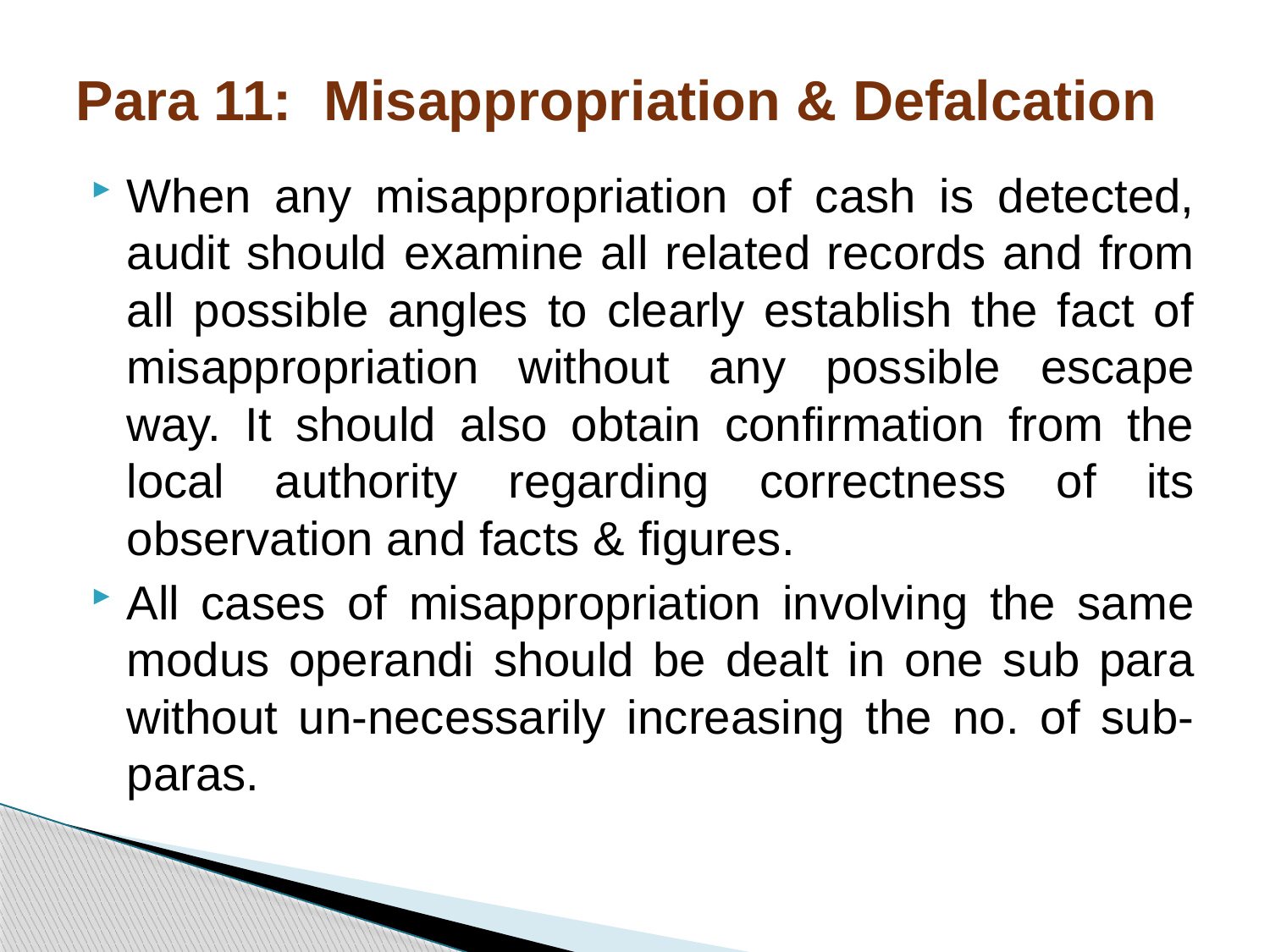

# Para 11:  Misappropriation & Defalcation
When any misappropriation of cash is detected, audit should examine all related records and from all possible angles to clearly establish the fact of misappropriation without any possible escape way. It should also obtain confirmation from the local authority regarding correctness of its observation and facts & figures.
All cases of misappropriation involving the same modus operandi should be dealt in one sub para without un-necessarily increasing the no. of sub-paras.